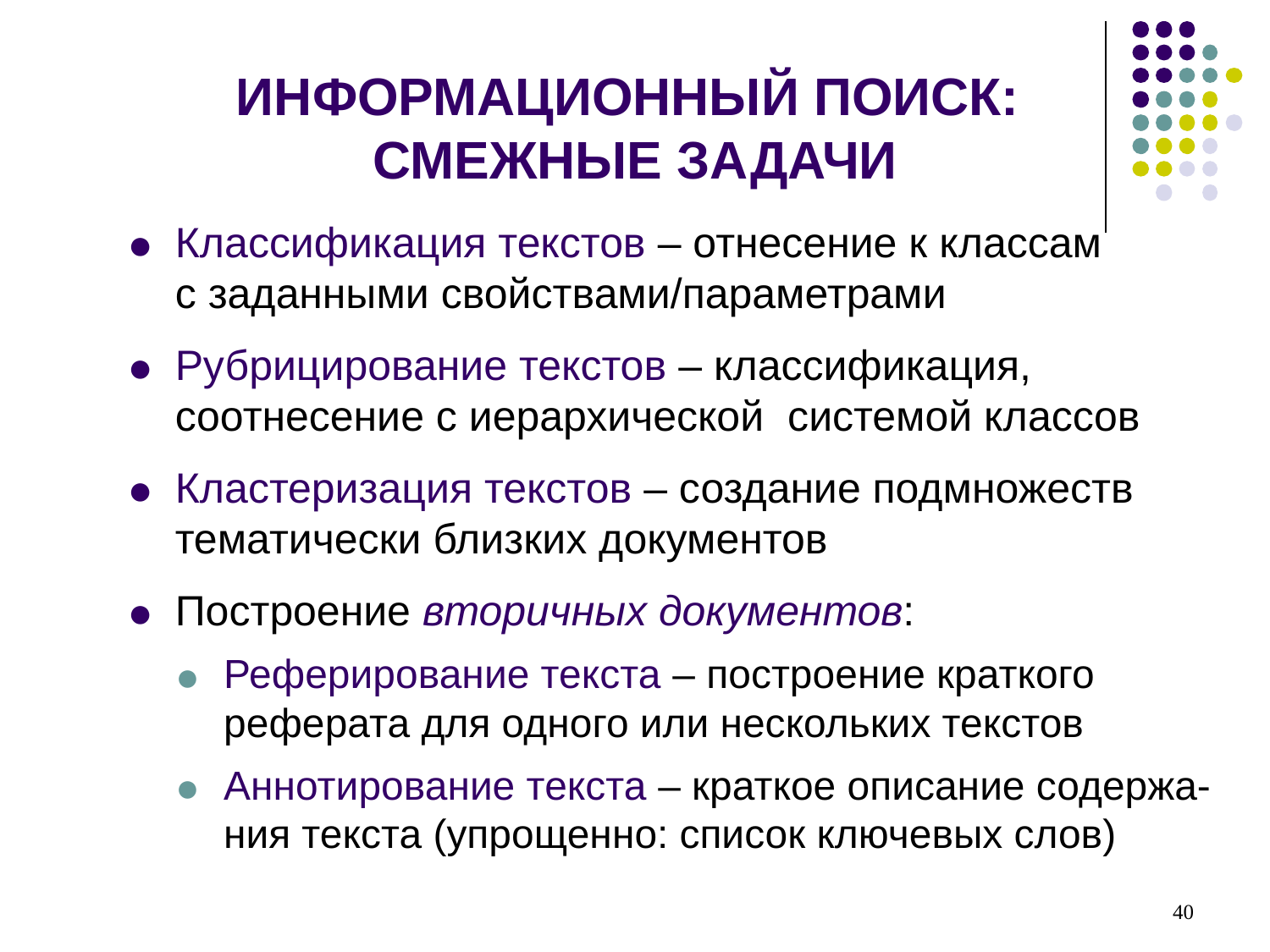

ИНФОРМАЦИОННЫЙ ПОИСК:
СМЕЖНЫЕ ЗАДАЧИ

Классификация текстов – отнесение к классам
с заданными свойствами/параметрами
Рубрицирование текстов – классификация, соотнесение с иерархической  системой классов
Кластеризация текстов – создание подмножеств тематически близких документов
Построение вторичных документов:
Реферирование текста – построение краткого реферата для одного или нескольких текстов
Аннотирование текста – краткое описание содержа-ния текста (упрощенно: список ключевых слов)
40